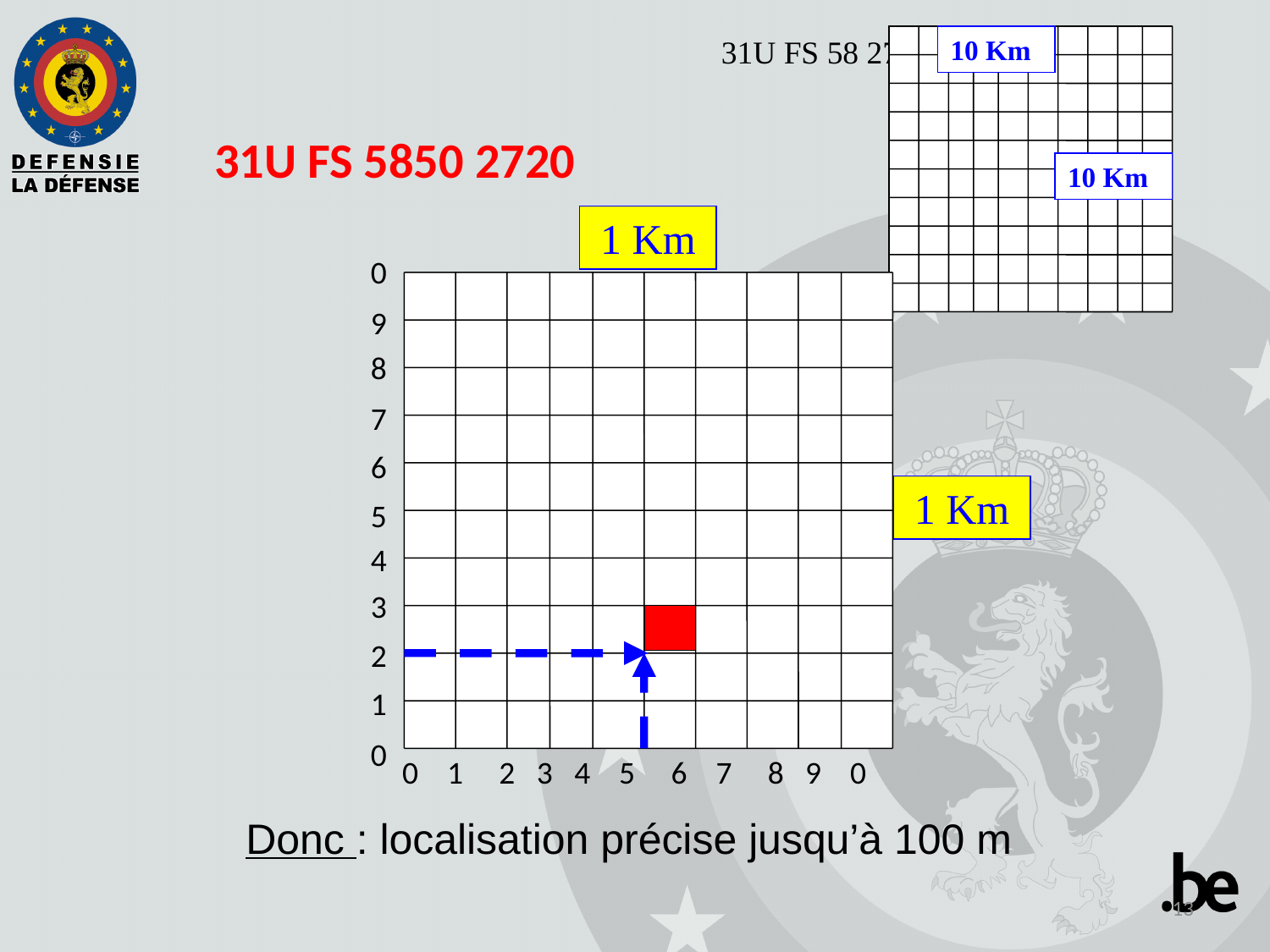

31U FS 58 27

10 Km
31U FS 5850 2720
10 Km
1 Km
0

9

8

7

6

5

4

3

2

1

0

1 Km

0    1     2   3   4    5     6    7     8   9    0
Donc : localisation précise jusqu’à 100 m

13